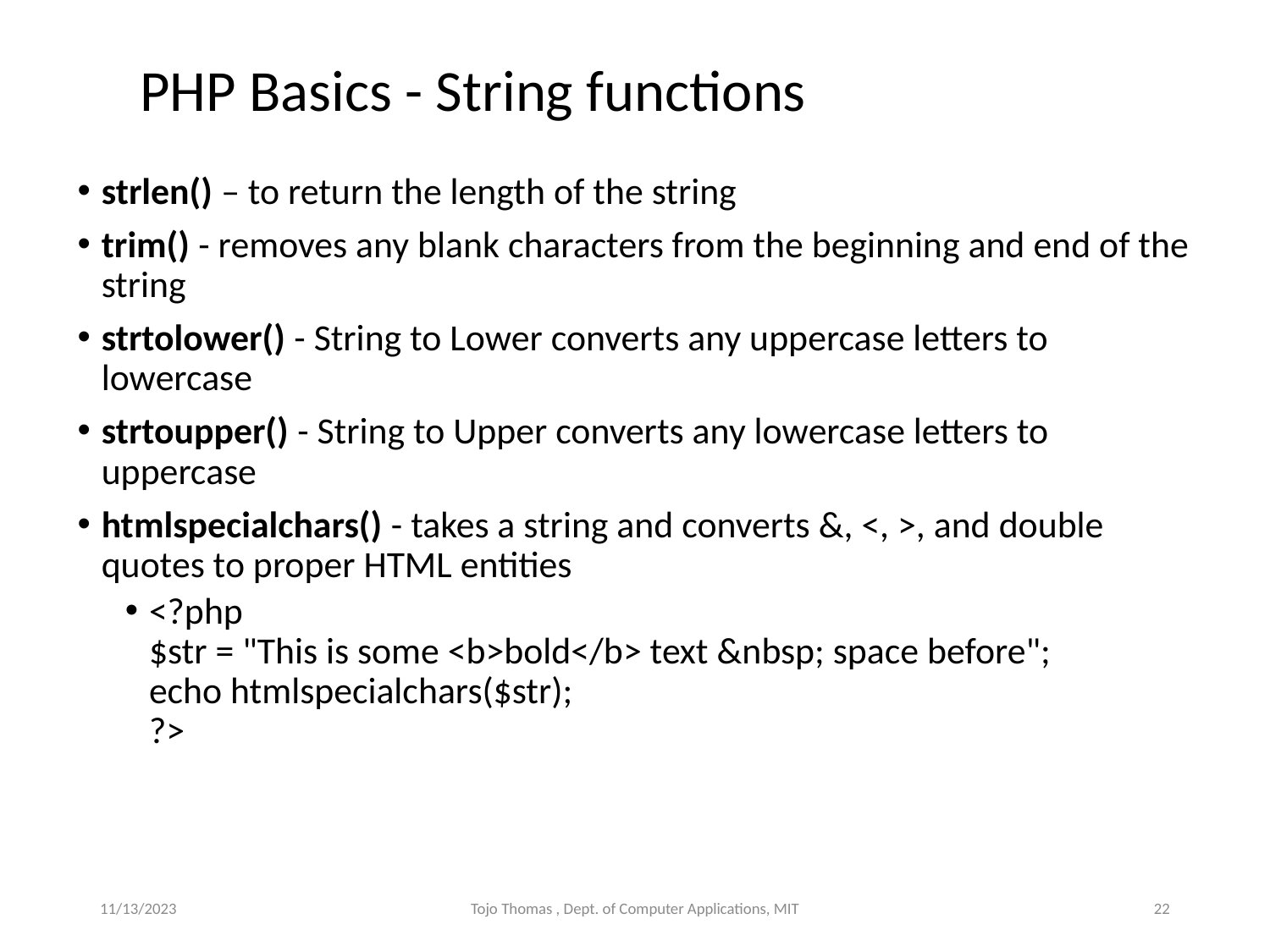

# PHP Basics - String functions
strlen() – to return the length of the string
trim() - removes any blank characters from the beginning and end of the string
strtolower() - String to Lower converts any uppercase letters to lowercase
strtoupper() - String to Upper converts any lowercase letters to uppercase
htmlspecialchars() - takes a string and converts &, <, >, and double quotes to proper HTML entities
<?php
$str = "This is some <b>bold</b> text &nbsp; space before";
echo htmlspecialchars($str);
?>
11/13/2023
Tojo Thomas , Dept. of Computer Applications, MIT
22